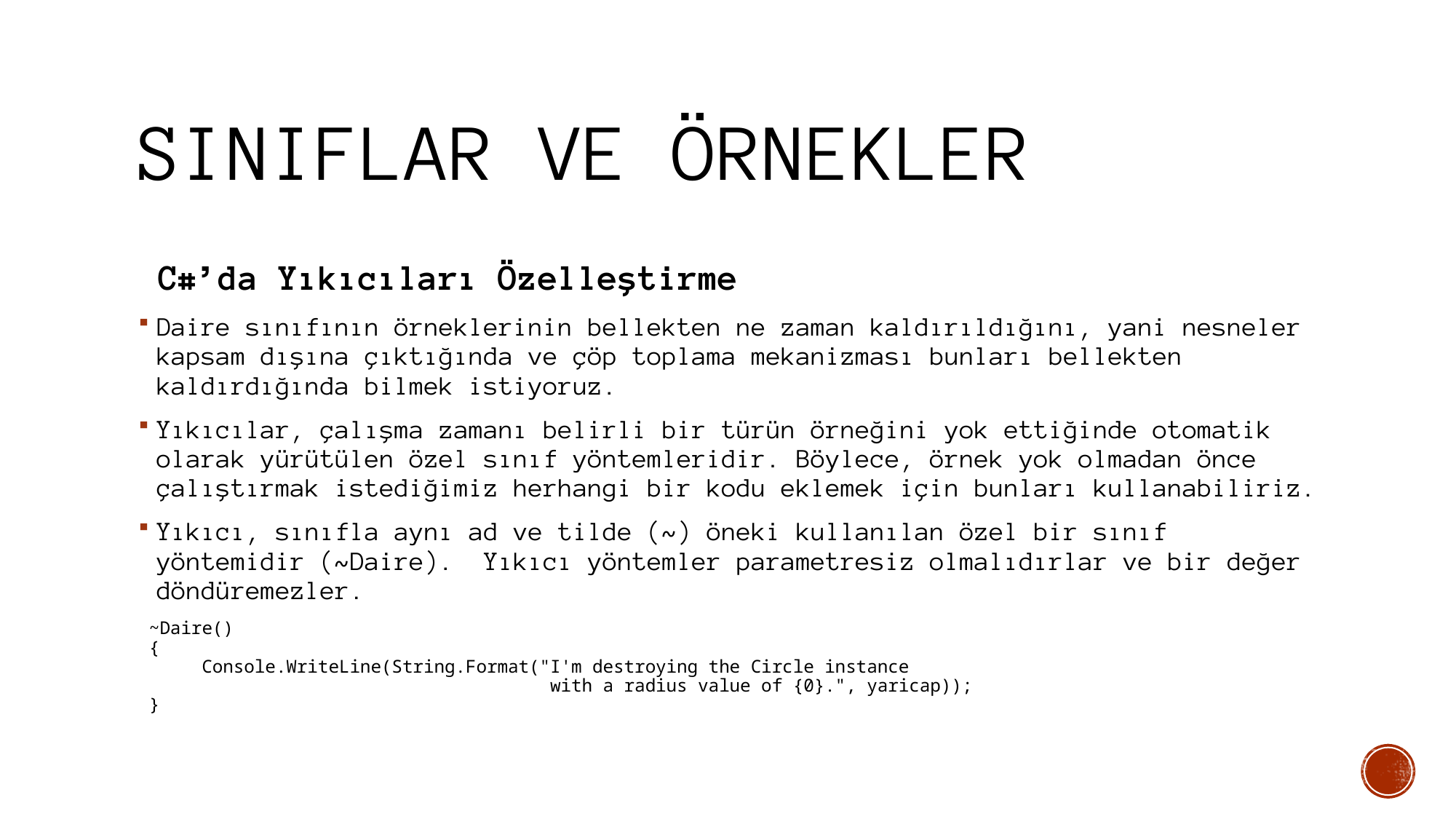

# Sınıflar ve örnekler
 C#’da Yıkıcıları Özelleştirme
Daire sınıfının örneklerinin bellekten ne zaman kaldırıldığını, yani nesneler kapsam dışına çıktığında ve çöp toplama mekanizması bunları bellekten kaldırdığında bilmek istiyoruz.
Yıkıcılar, çalışma zamanı belirli bir türün örneğini yok ettiğinde otomatik olarak yürütülen özel sınıf yöntemleridir. Böylece, örnek yok olmadan önce çalıştırmak istediğimiz herhangi bir kodu eklemek için bunları kullanabiliriz.
Yıkıcı, sınıfla aynı ad ve tilde (~) öneki kullanılan özel bir sınıf yöntemidir (~Daire).  Yıkıcı yöntemler parametresiz olmalıdırlar ve bir değer döndüremezler.
 ~Daire()
 {
      Console.WriteLine(String.Format("I'm destroying the Circle instance
                                       with a radius value of {0}.", yaricap));
 }